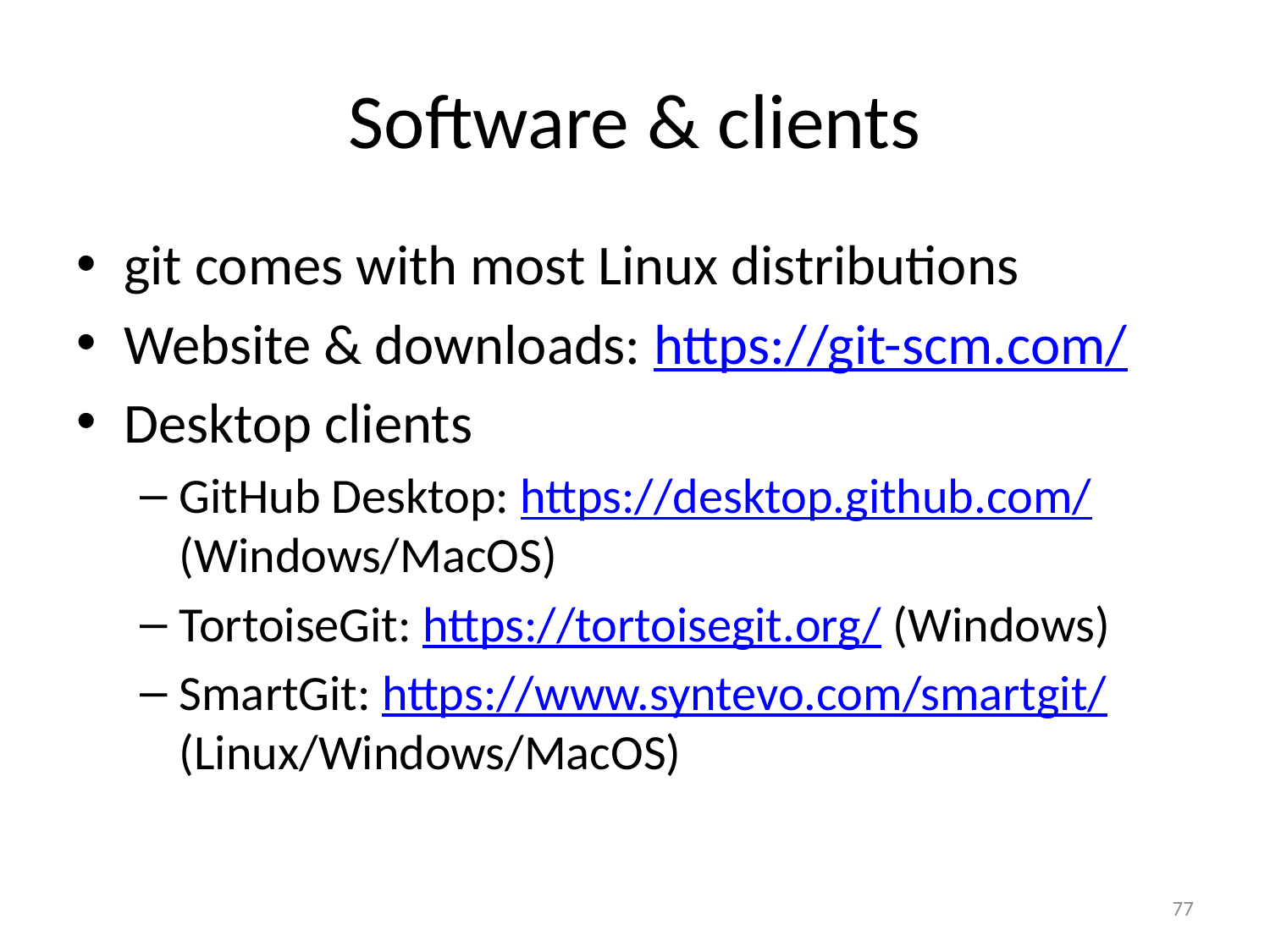

# Software & clients
git comes with most Linux distributions
Website & downloads: https://git-scm.com/
Desktop clients
GitHub Desktop: https://desktop.github.com/ (Windows/MacOS)
TortoiseGit: https://tortoisegit.org/ (Windows)
SmartGit: https://www.syntevo.com/smartgit/ (Linux/Windows/MacOS)

77